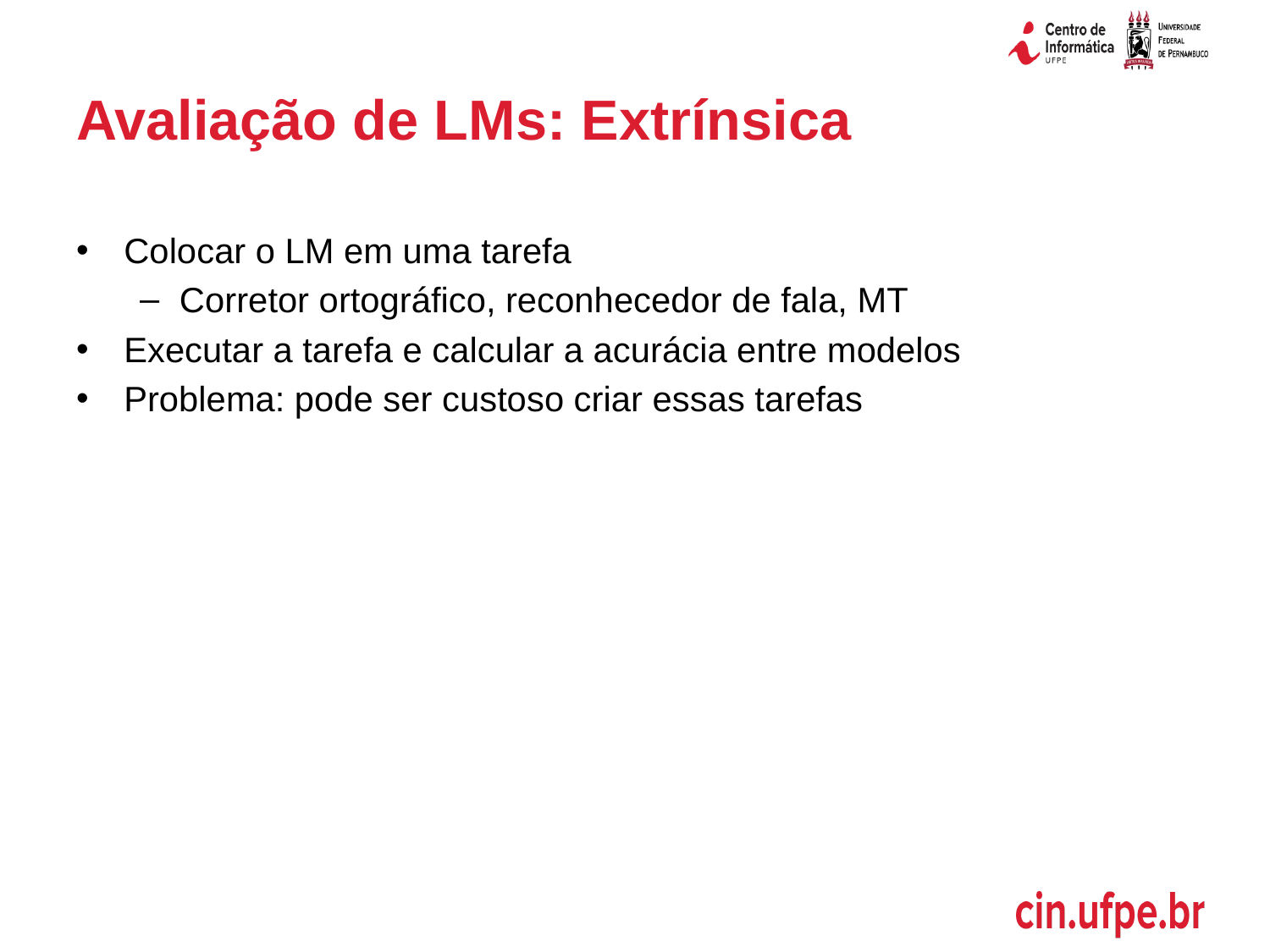

# Avaliação de LMs: Extrínsica
Colocar o LM em uma tarefa
Corretor ortográfico, reconhecedor de fala, MT
Executar a tarefa e calcular a acurácia entre modelos
Problema: pode ser custoso criar essas tarefas